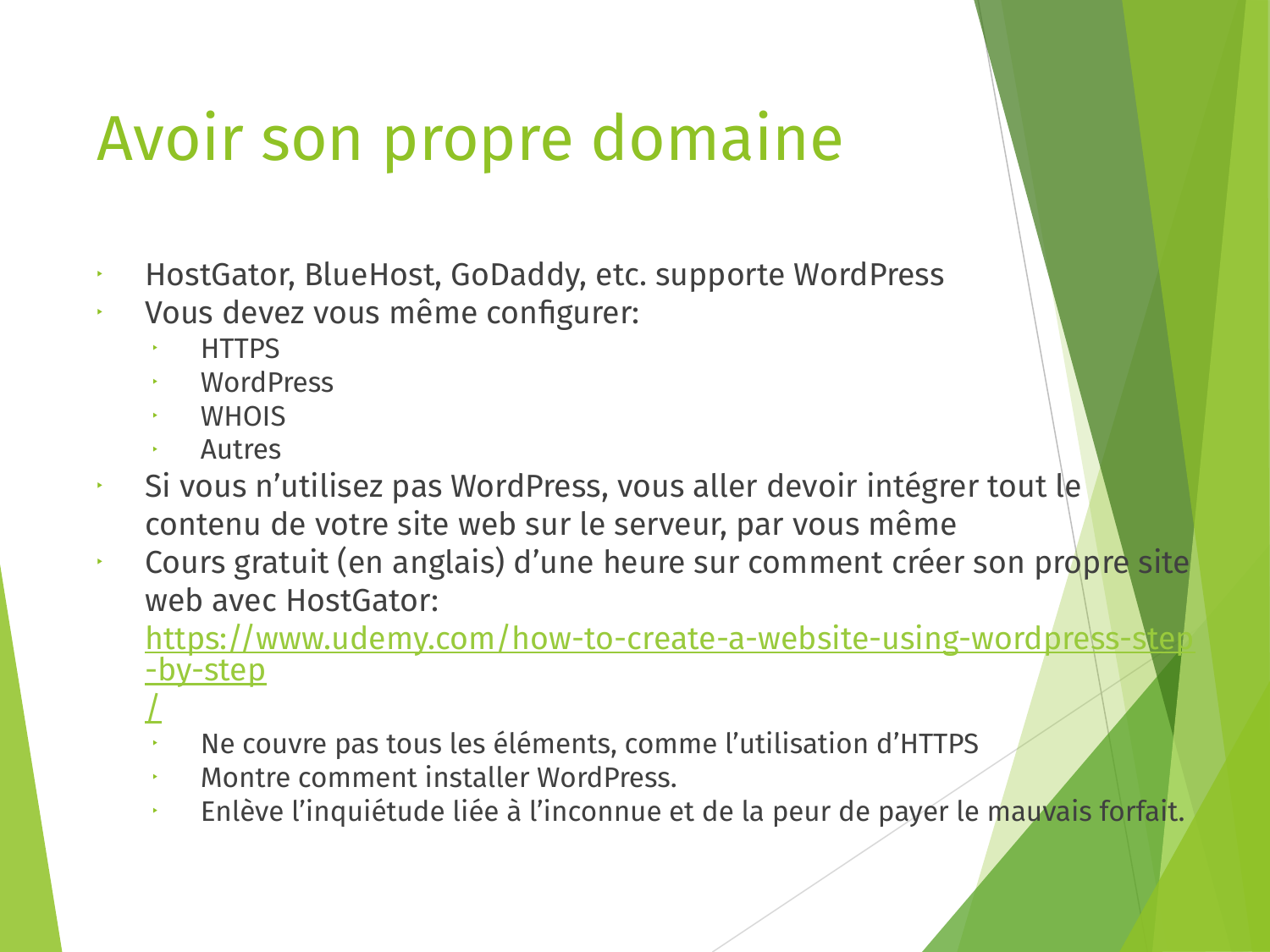

# Avoir son propre domaine
HostGator, BlueHost, GoDaddy, etc. supporte WordPress
Vous devez vous même configurer:
HTTPS
WordPress
WHOIS
Autres
Si vous n’utilisez pas WordPress, vous aller devoir intégrer tout le contenu de votre site web sur le serveur, par vous même
Cours gratuit (en anglais) d’une heure sur comment créer son propre site web avec HostGator: https://www.udemy.com/how-to-create-a-website-using-wordpress-step-by-step/
Ne couvre pas tous les éléments, comme l’utilisation d’HTTPS
Montre comment installer WordPress.
Enlève l’inquiétude liée à l’inconnue et de la peur de payer le mauvais forfait.